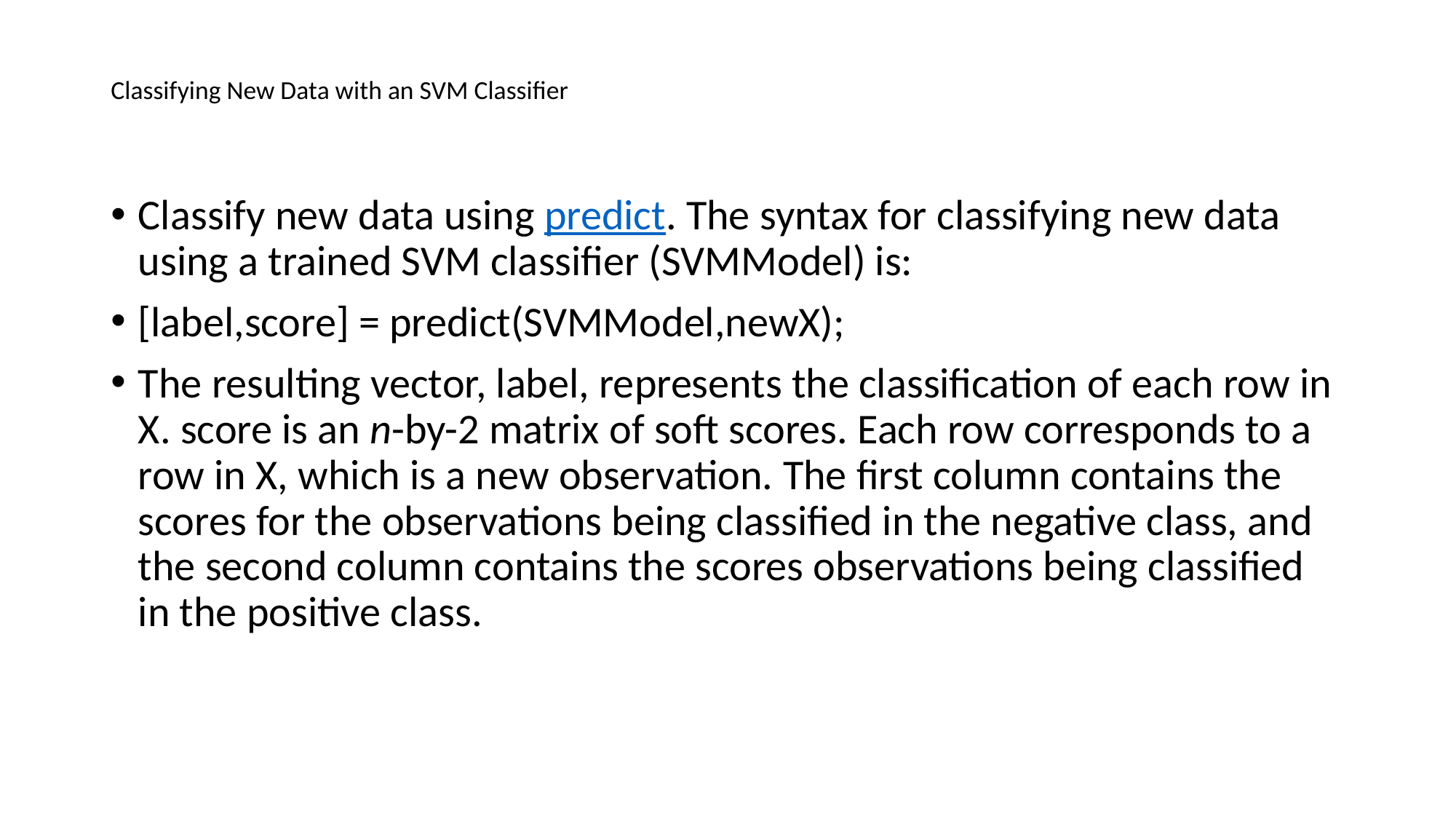

# Classifying New Data with an SVM Classifier
Classify new data using predict. The syntax for classifying new data using a trained SVM classifier (SVMModel) is:
[label,score] = predict(SVMModel,newX);
The resulting vector, label, represents the classification of each row in X. score is an n-by-2 matrix of soft scores. Each row corresponds to a row in X, which is a new observation. The first column contains the scores for the observations being classified in the negative class, and the second column contains the scores observations being classified in the positive class.